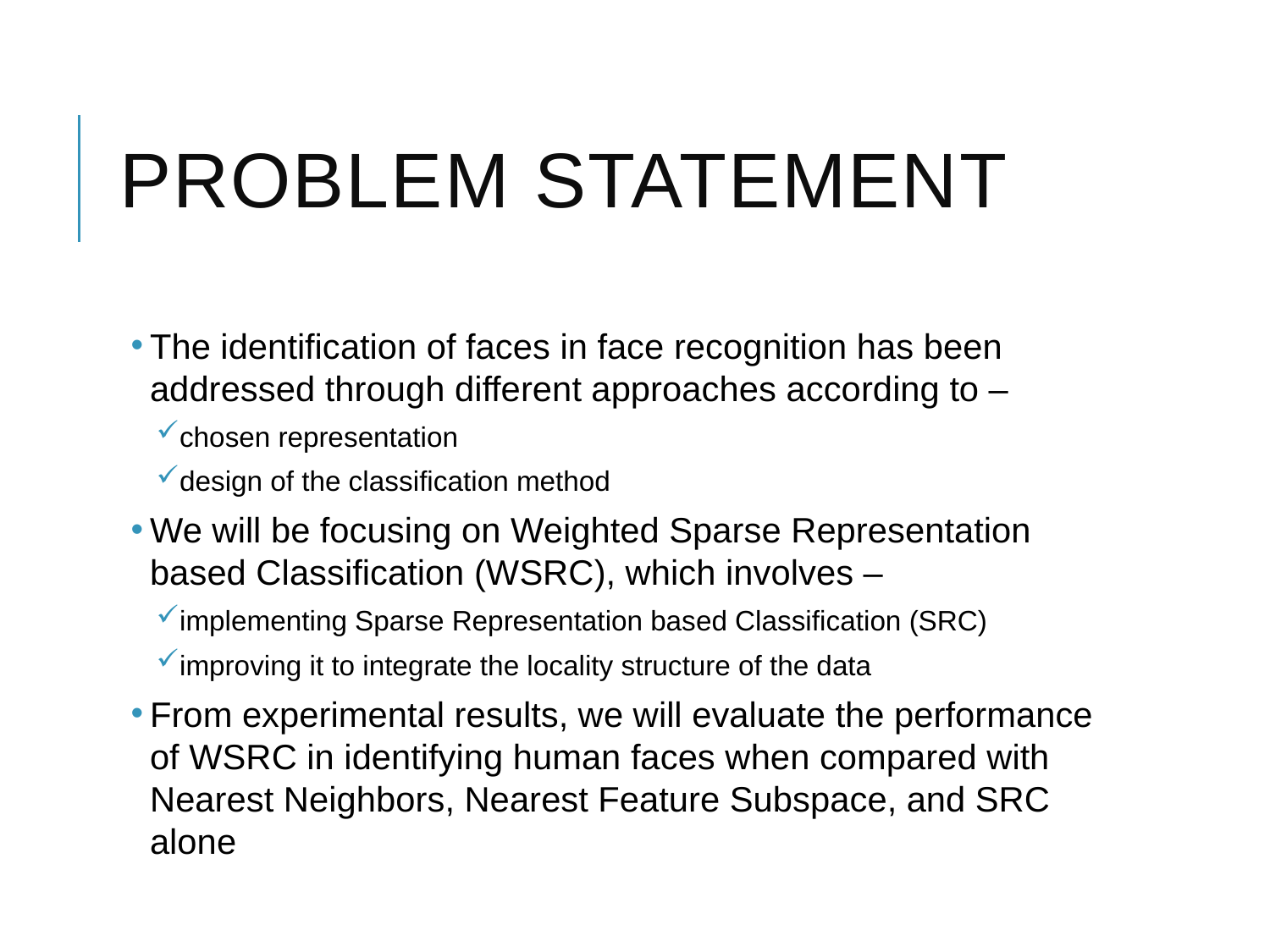

# PROBLEM STATEMENT
The identification of faces in face recognition has been addressed through different approaches according to –
chosen representation
design of the classification method
We will be focusing on Weighted Sparse Representation based Classification (WSRC), which involves –
implementing Sparse Representation based Classification (SRC)
improving it to integrate the locality structure of the data
From experimental results, we will evaluate the performance of WSRC in identifying human faces when compared with Nearest Neighbors, Nearest Feature Subspace, and SRC alone